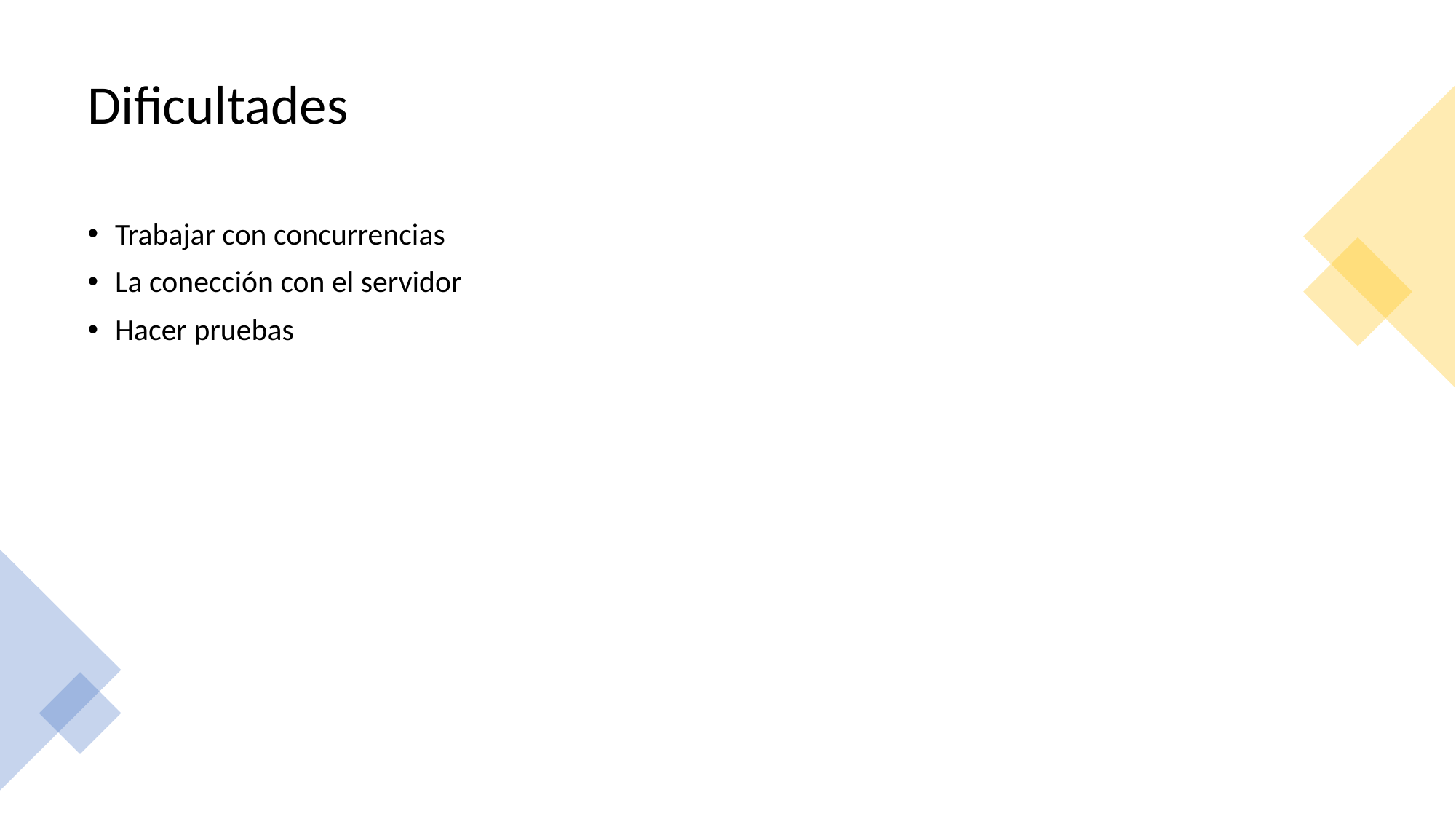

# Dificultades

Trabajar con concurrencias
La conección con el servidor
Hacer pruebas